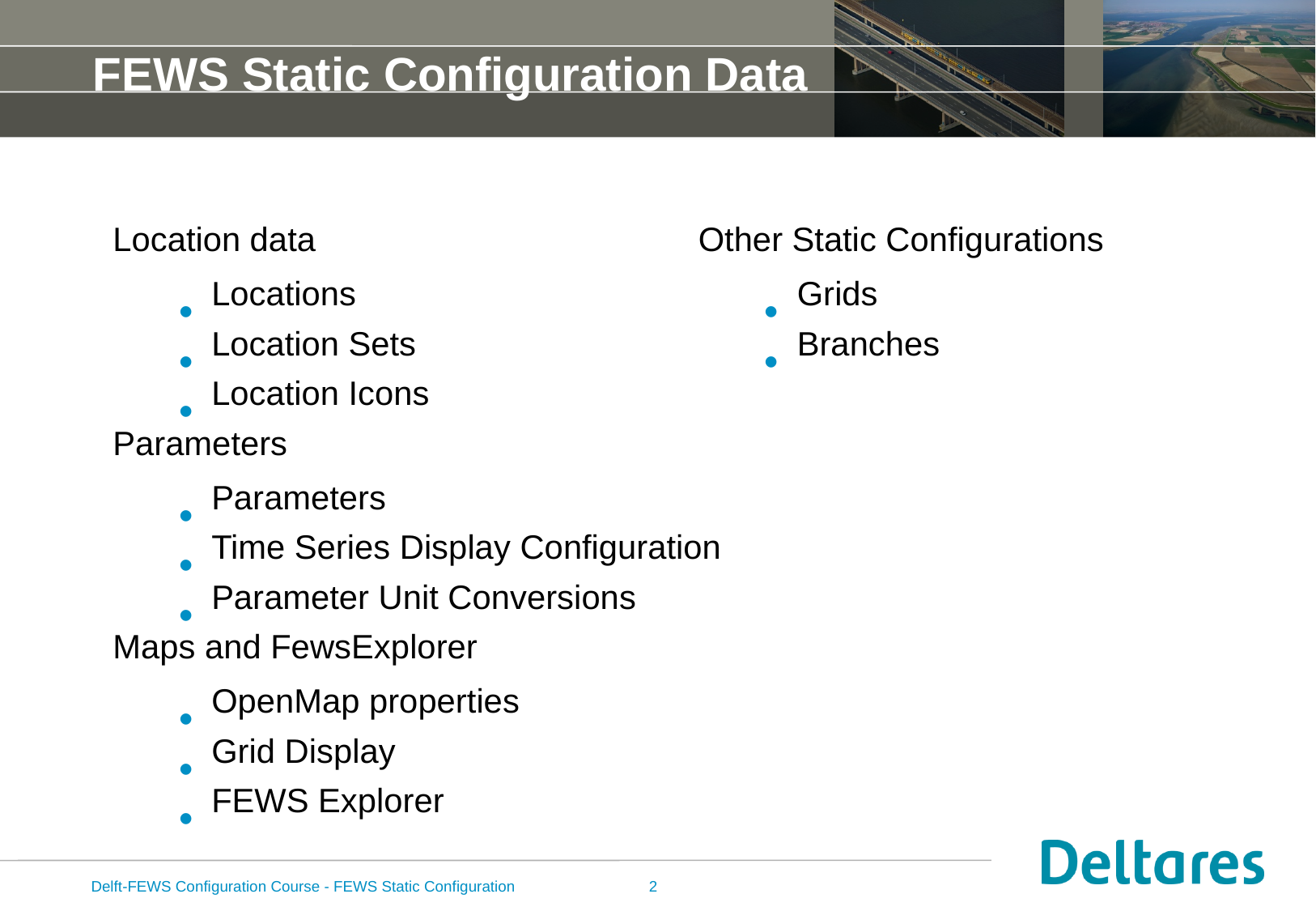

# FEWS Static Configuration Data
Location data
Locations
Location Sets
Location Icons
Parameters
Parameters
Time Series Display Configuration
Parameter Unit Conversions
Maps and FewsExplorer
OpenMap properties
Grid Display
FEWS Explorer
Other Static Configurations
Grids
Branches
Delft-FEWS Configuration Course - FEWS Static Configuration
2